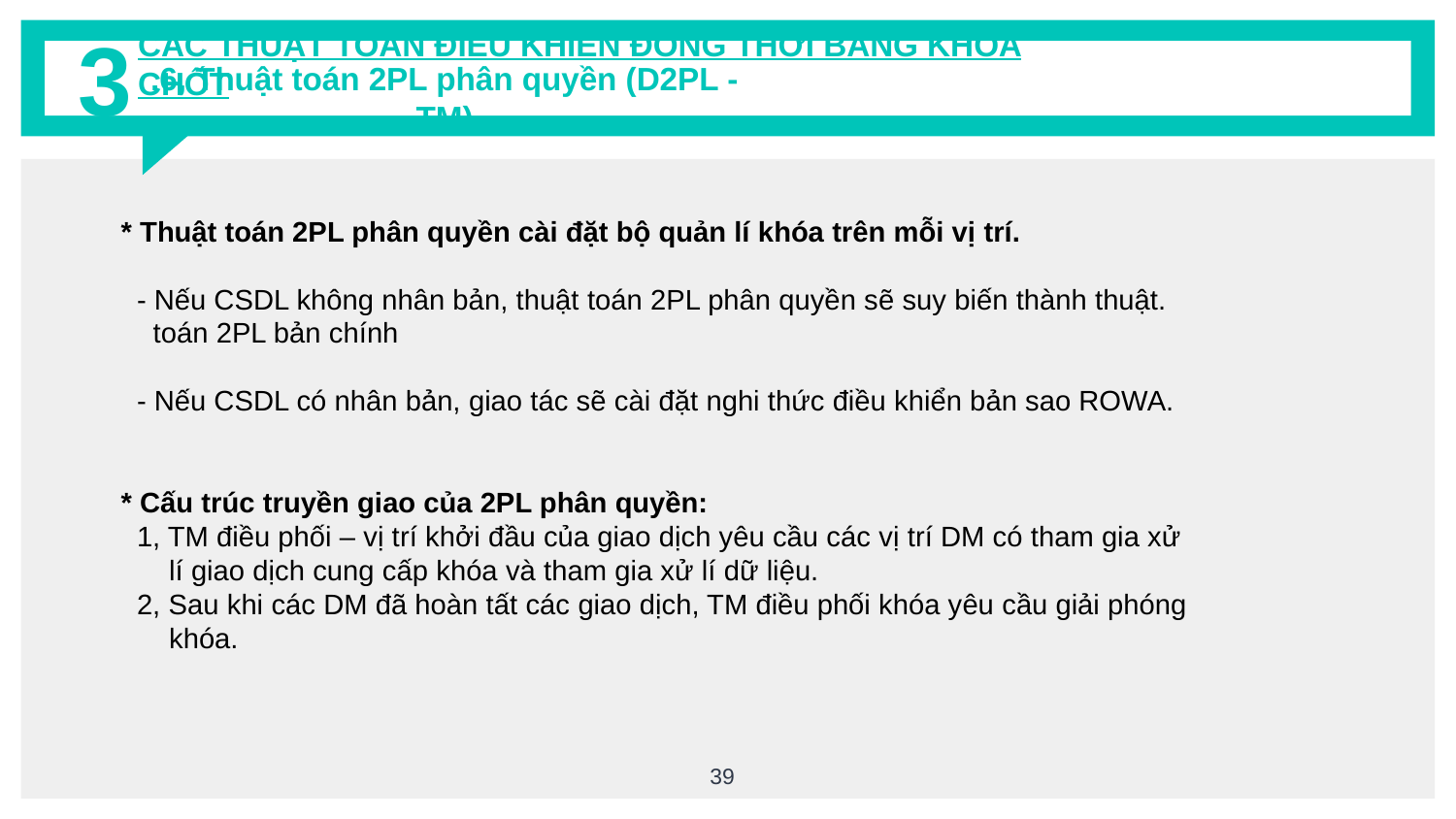

# CÁC THUẬT TOÁN ĐIỀU KHIỂN ĐỒNG THỜI BẰNG KHÓA CHỐT
3
.6, Thuật toán 2PL phân quyền (D2PL - TM)
 * Thuật toán 2PL phân quyền cài đặt bộ quản lí khóa trên mỗi vị trí.

   - Nếu CSDL không nhân bản, thuật toán 2PL phân quyền sẽ suy biến thành thuật.
     toán 2PL bản chính

   - Nếu CSDL có nhân bản, giao tác sẽ cài đặt nghi thức điều khiển bản sao ROWA.

 * Cấu trúc truyền giao của 2PL phân quyền:
   1, TM điều phối – vị trí khởi đầu của giao dịch yêu cầu các vị trí DM có tham gia xử
       lí giao dịch cung cấp khóa và tham gia xử lí dữ liệu.
   2, Sau khi các DM đã hoàn tất các giao dịch, TM điều phối khóa yêu cầu giải phóng
       khóa.
39